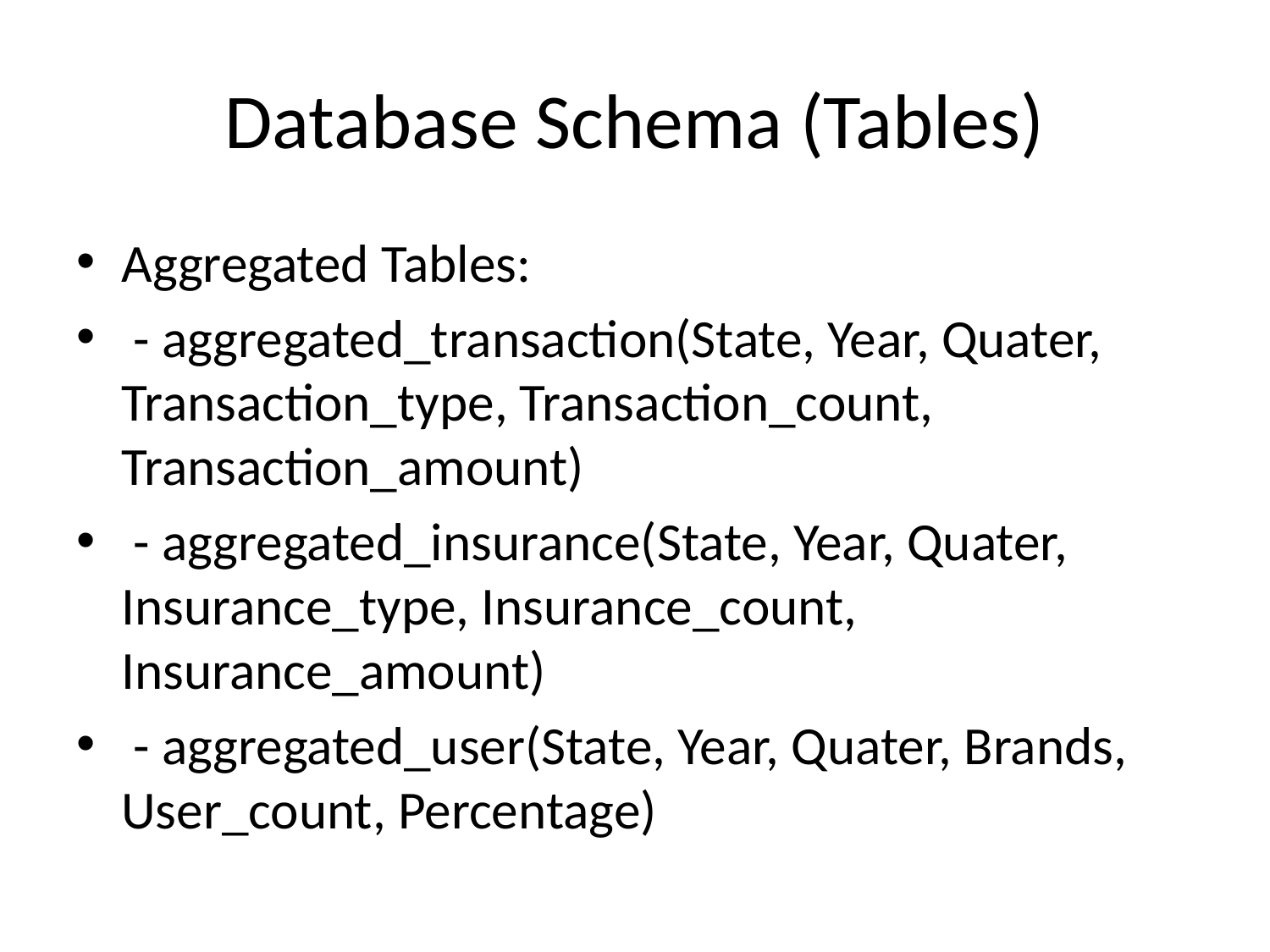

# Database Schema (Tables)
Aggregated Tables:
 - aggregated_transaction(State, Year, Quater, Transaction_type, Transaction_count, Transaction_amount)
 - aggregated_insurance(State, Year, Quater, Insurance_type, Insurance_count, Insurance_amount)
 - aggregated_user(State, Year, Quater, Brands, User_count, Percentage)